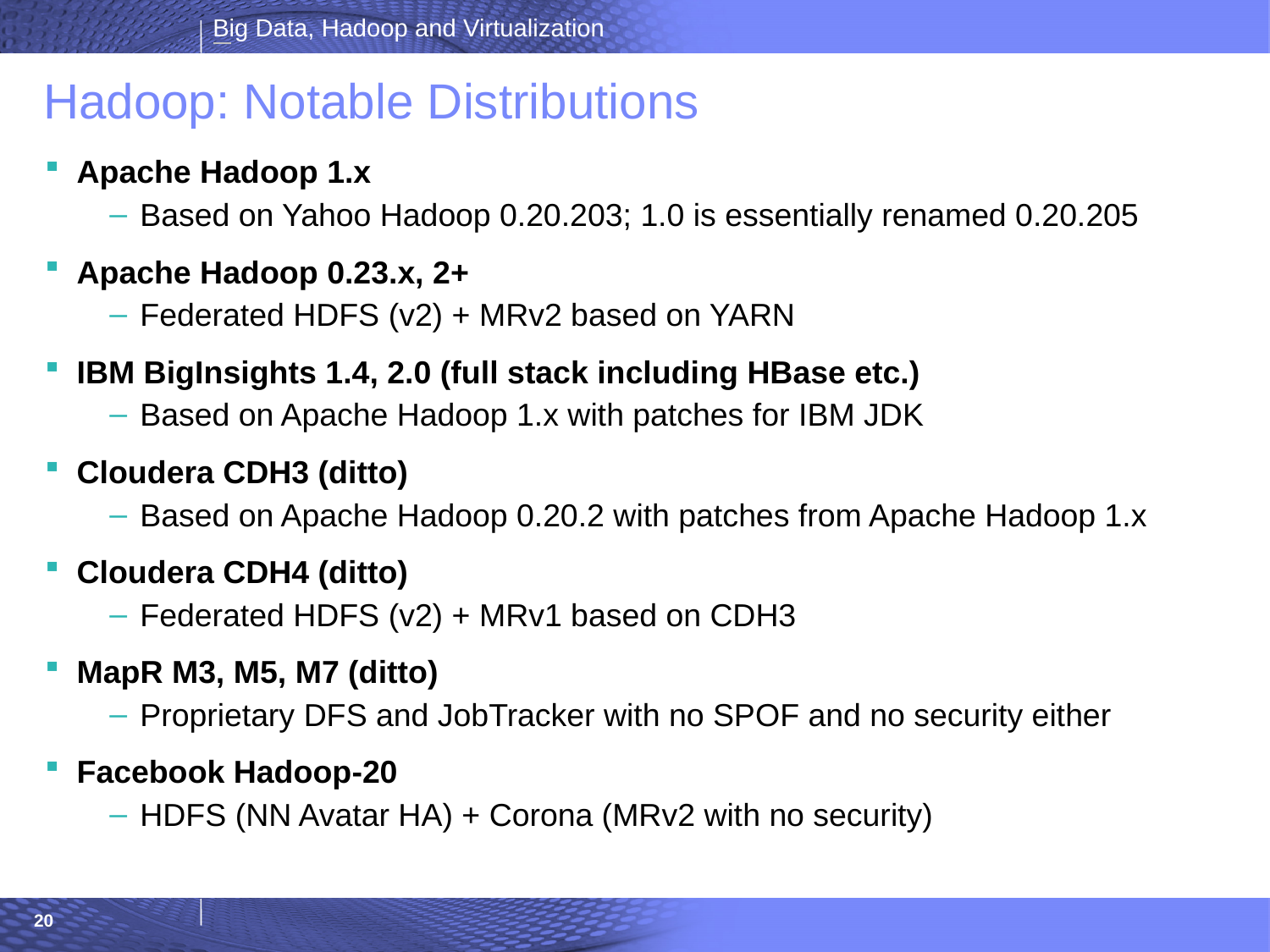

# Hadoop: Notable Distributions
Apache Hadoop 1.x
Based on Yahoo Hadoop 0.20.203; 1.0 is essentially renamed 0.20.205
Apache Hadoop 0.23.x, 2+
Federated HDFS (v2) + MRv2 based on YARN
IBM BigInsights 1.4, 2.0 (full stack including HBase etc.)
Based on Apache Hadoop 1.x with patches for IBM JDK
Cloudera CDH3 (ditto)
Based on Apache Hadoop 0.20.2 with patches from Apache Hadoop 1.x
Cloudera CDH4 (ditto)
Federated HDFS (v2) + MRv1 based on CDH3
MapR M3, M5, M7 (ditto)
Proprietary DFS and JobTracker with no SPOF and no security either
Facebook Hadoop-20
HDFS (NN Avatar HA) + Corona (MRv2 with no security)
20